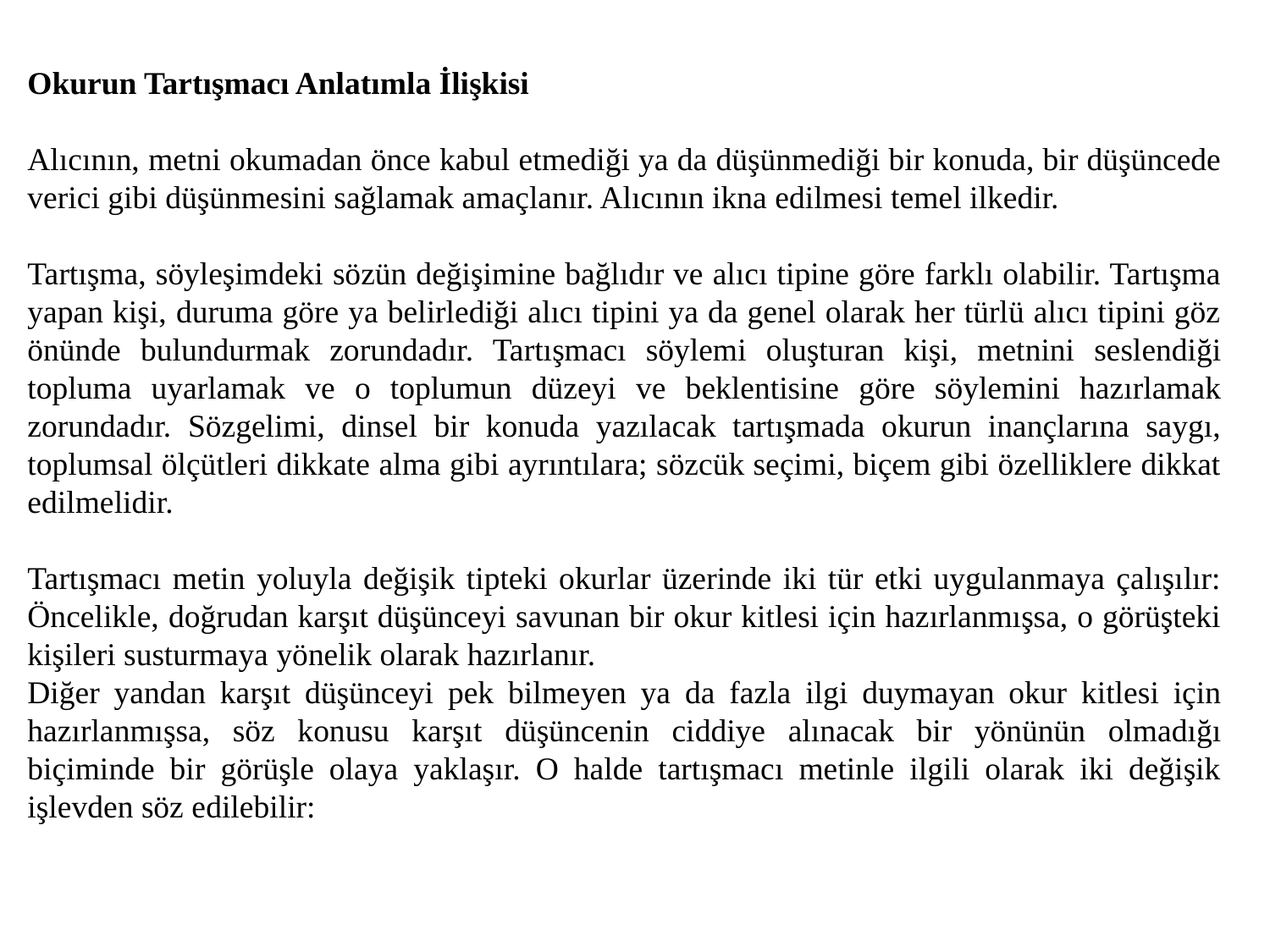

Okurun Tartışmacı Anlatımla İlişkisi

Alıcının, metni okumadan önce kabul etmediği ya da düşünmediği bir konuda, bir düşüncede verici gibi düşünmesini sağlamak amaçlanır. Alıcının ikna edilmesi temel ilkedir.

Tartışma, söyleşimdeki sözün değişimine bağlıdır ve alıcı tipine göre farklı olabilir. Tartışma yapan kişi, duruma göre ya belirlediği alıcı tipini ya da genel olarak her türlü alıcı tipini göz önünde bulundurmak zorundadır. Tartışmacı söylemi oluşturan kişi, metnini seslendiği topluma uyarlamak ve o toplumun düzeyi ve beklentisine göre söylemini hazırlamak zorundadır. Sözgelimi, dinsel bir konuda yazılacak tartışmada okurun inançlarına saygı, toplumsal ölçütleri dikkate alma gibi ayrıntılara; sözcük seçimi, biçem gibi özelliklere dikkat edilmelidir.

Tartışmacı metin yoluyla değişik tipteki okurlar üzerinde iki tür etki uygulanmaya çalışılır: Öncelikle, doğrudan karşıt düşünceyi savunan bir okur kitlesi için hazırlanmışsa, o görüşteki kişileri susturmaya yönelik olarak hazırlanır.
Diğer yandan karşıt düşünceyi pek bilmeyen ya da fazla ilgi duymayan okur kitlesi için hazırlanmışsa, söz konusu karşıt düşüncenin ciddiye alınacak bir yönünün olmadığı biçiminde bir görüşle olaya yaklaşır. O halde tartışmacı metinle ilgili olarak iki değişik işlevden söz edilebilir: